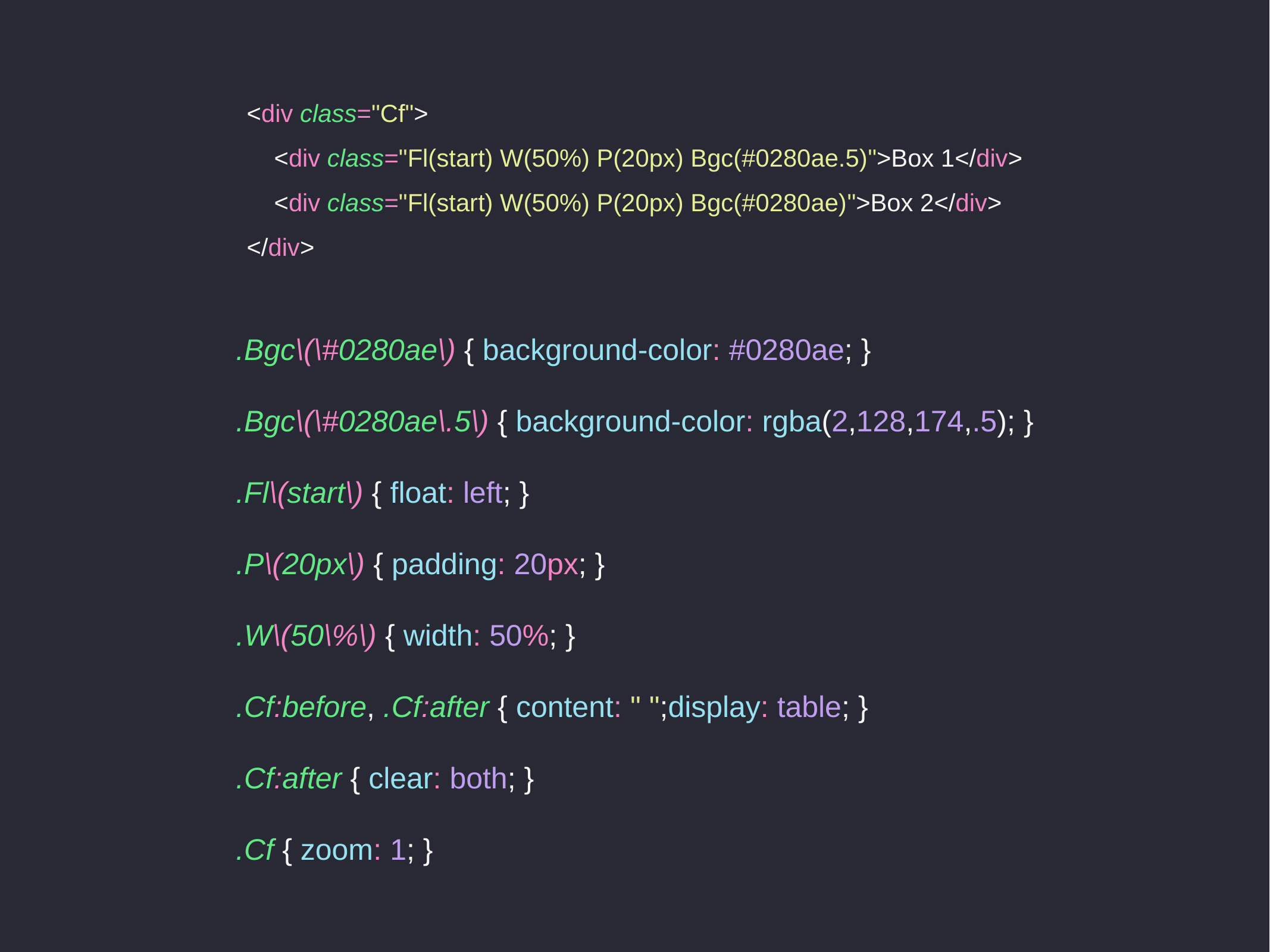

<div class="Cf">
    <div class="Fl(start) W(50%) P(20px) Bgc(#0280ae.5)">Box 1</div>
    <div class="Fl(start) W(50%) P(20px) Bgc(#0280ae)">Box 2</div>
</div>
.Bgc\(\#0280ae\) { background-color: #0280ae; }
.Bgc\(\#0280ae\.5\) { background-color: rgba(2,128,174,.5); }
.Fl\(start\) { float: left; }
.P\(20px\) { padding: 20px; }
.W\(50\%\) { width: 50%; }
.Cf:before, .Cf:after { content: " ";display: table; }
.Cf:after { clear: both; }
.Cf { zoom: 1; }